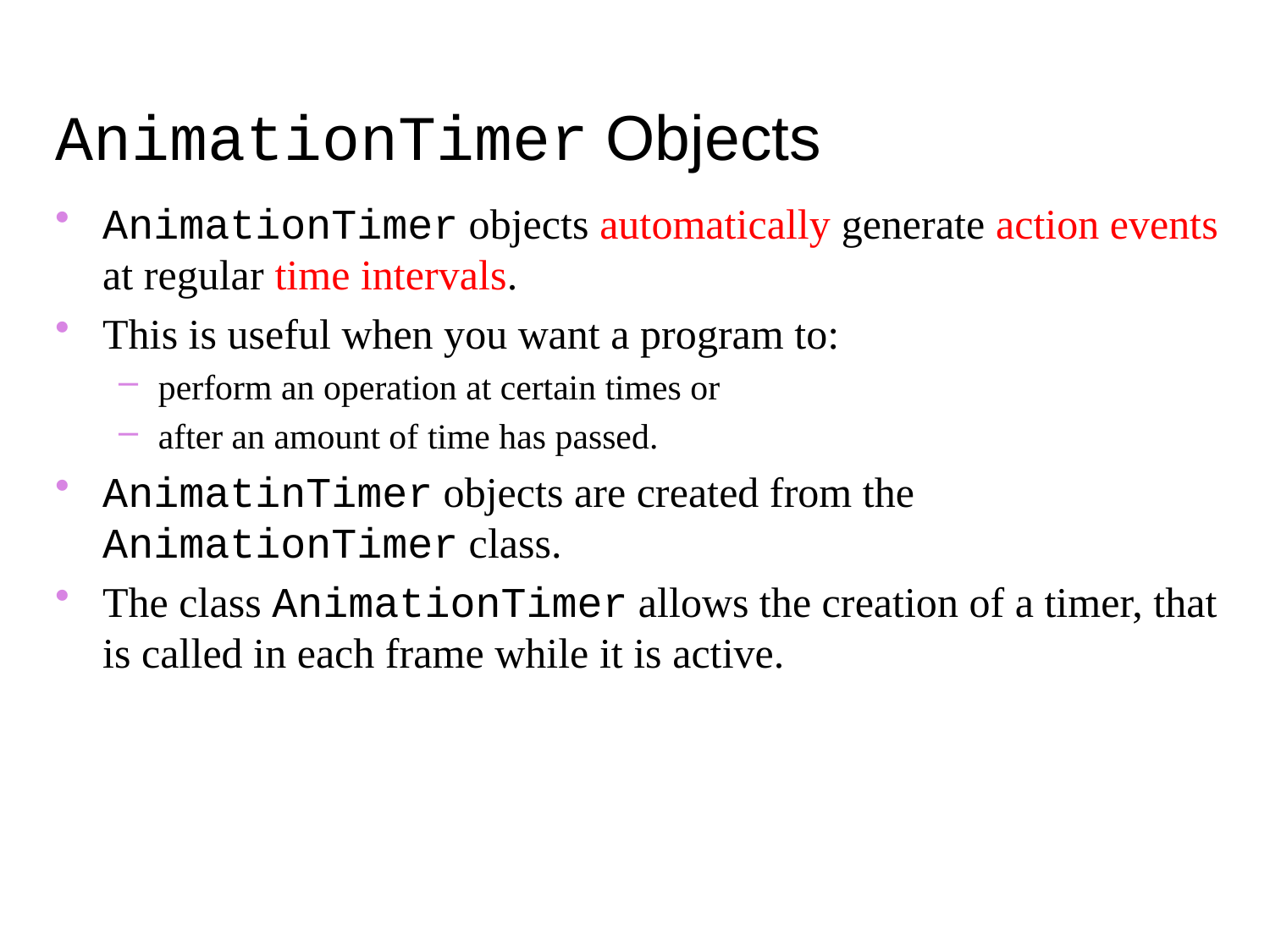

AnimationTimer Objects
AnimationTimer objects automatically generate action events at regular time intervals.
This is useful when you want a program to:
perform an operation at certain times or
after an amount of time has passed.
AnimatinTimer objects are created from the AnimationTimer class.
The class AnimationTimer allows the creation of a timer, that is called in each frame while it is active.